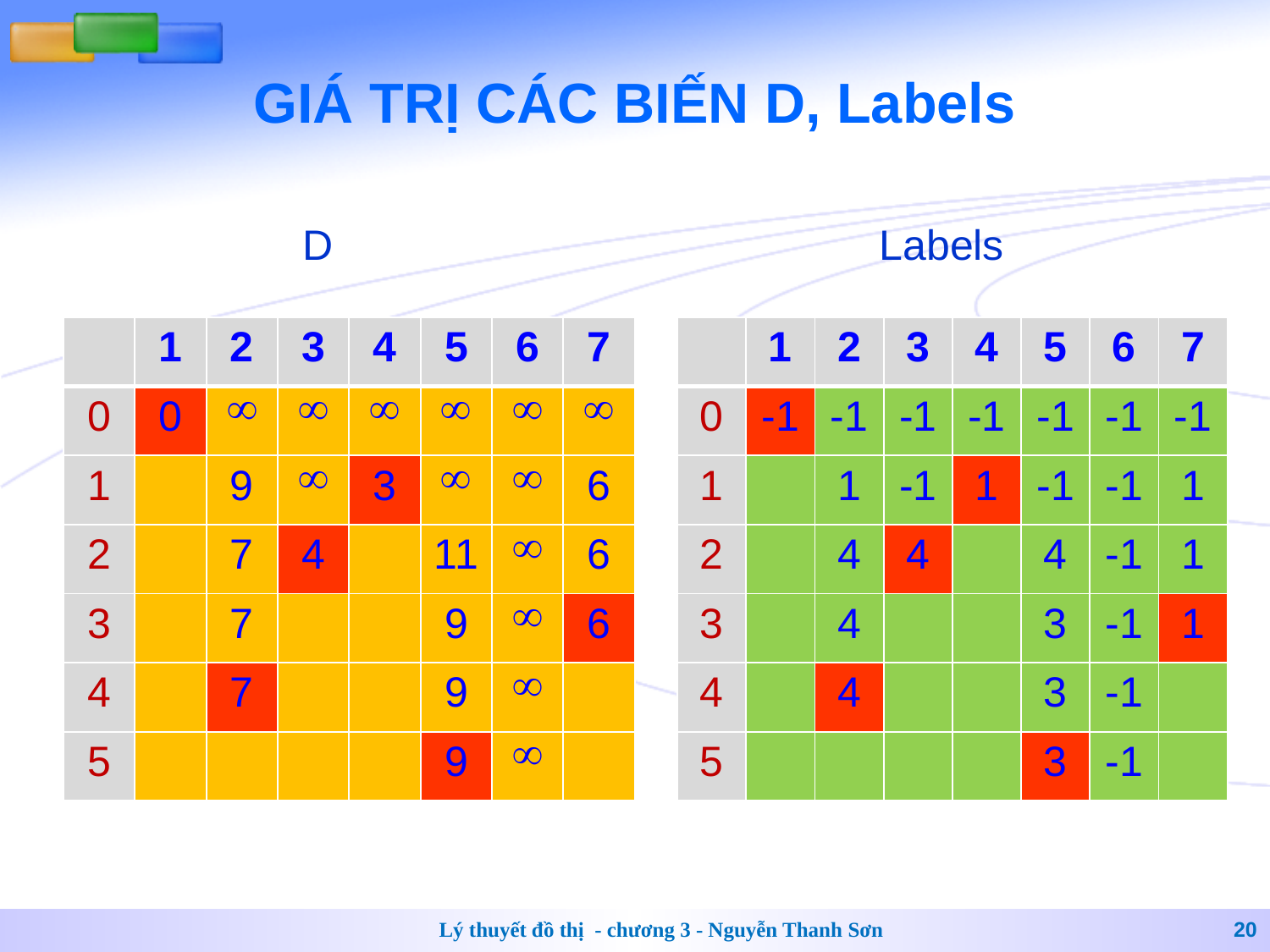

# GIÁ TRỊ CÁC BIẾN D, Labels
D
Labels
|  | 1 | 2 | 3 | 4 | 5 | 6 | 7 |
| --- | --- | --- | --- | --- | --- | --- | --- |
| 0 | 0 | ∞ | ∞ | ∞ | ∞ | ∞ | ∞ |
| 1 |  | 9 | ∞ | 3 | ∞ | ∞ | 6 |
| 2 |  | 7 | 4 |  | 11 | ∞ | 6 |
| 3 |  | 7 |  |  | 9 | ∞ | 6 |
| 4 |  | 7 |  |  | 9 | ∞ |  |
| 5 |  |  |  |  | 9 | ∞ |  |
|  | 1 | 2 | 3 | 4 | 5 | 6 | 7 |
| --- | --- | --- | --- | --- | --- | --- | --- |
| 0 | -1 | -1 | -1 | -1 | -1 | -1 | -1 |
| 1 |  | 1 | -1 | 1 | -1 | -1 | 1 |
| 2 |  | 4 | 4 |  | 4 | -1 | 1 |
| 3 |  | 4 |  |  | 3 | -1 | 1 |
| 4 |  | 4 |  |  | 3 | -1 |  |
| 5 |  |  |  |  | 3 | -1 |  |
Lý thuyết đồ thị  - chương 3 - Nguyễn Thanh Sơn
20